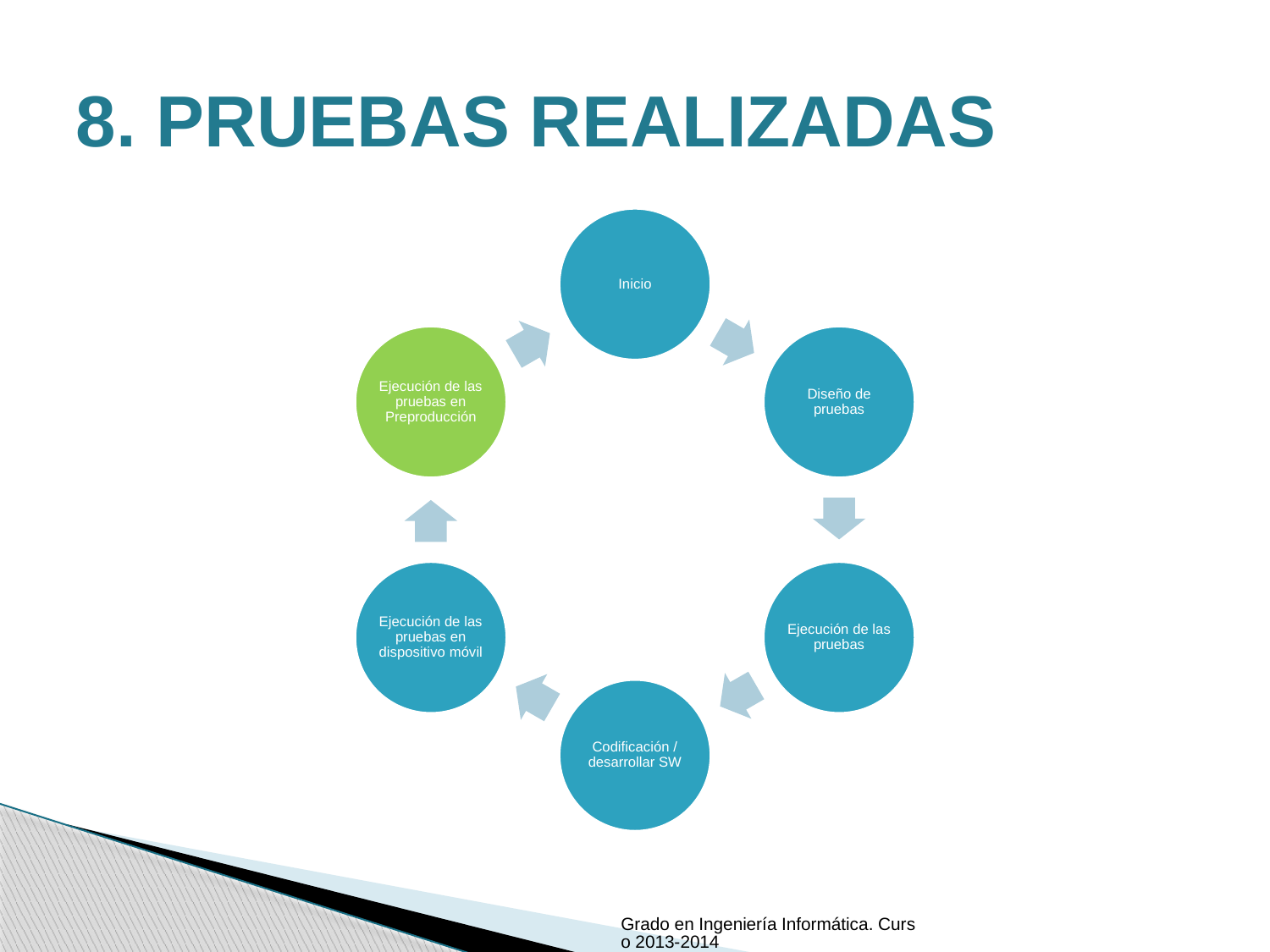

# 8. PRUEBAS REALIZADAS
Inicio

Diseño de pruebas

Ejecución de las pruebas

Codificación / desarrollar SW

Ejecución de las pruebas en dispositivo móvil

Ejecución de las pruebas en Preproducción

Grado en Ingeniería Informática. Curso 2013-2014